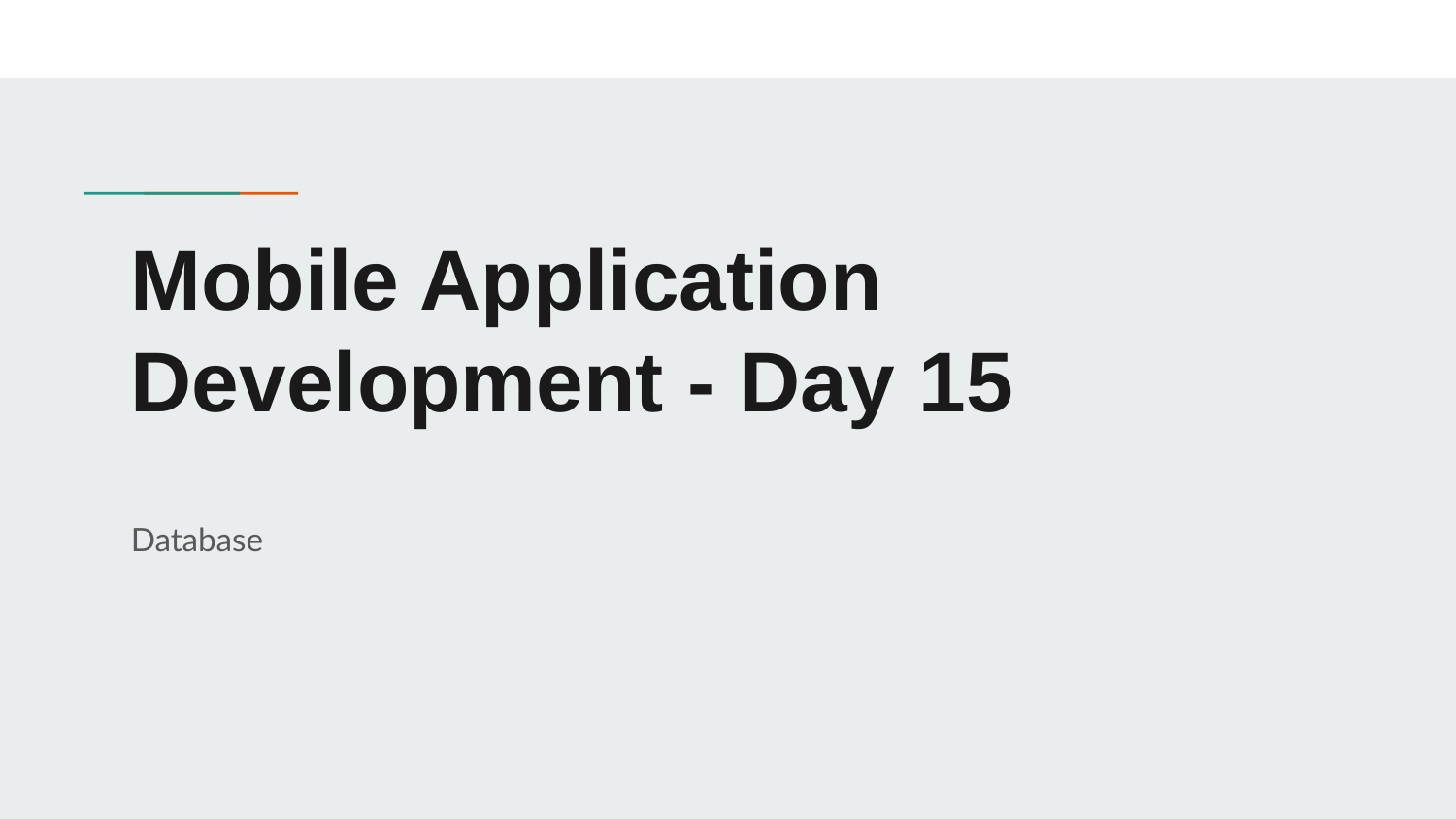

# Mobile Application Development - Day 15
Database